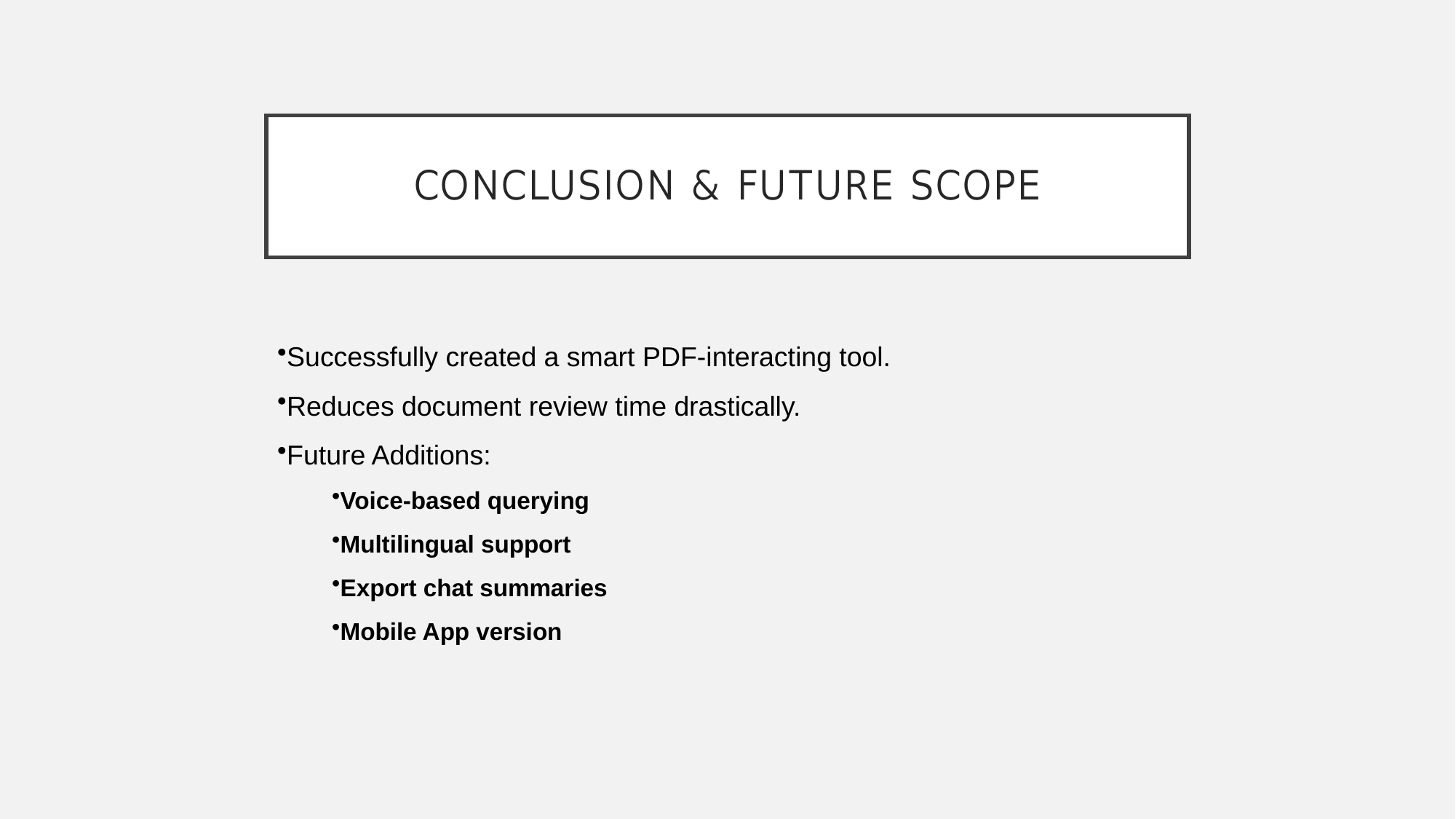

# Conclusion & Future Scope
Successfully created a smart PDF-interacting tool.
Reduces document review time drastically.
Future Additions:
Voice-based querying
Multilingual support
Export chat summaries
Mobile App version